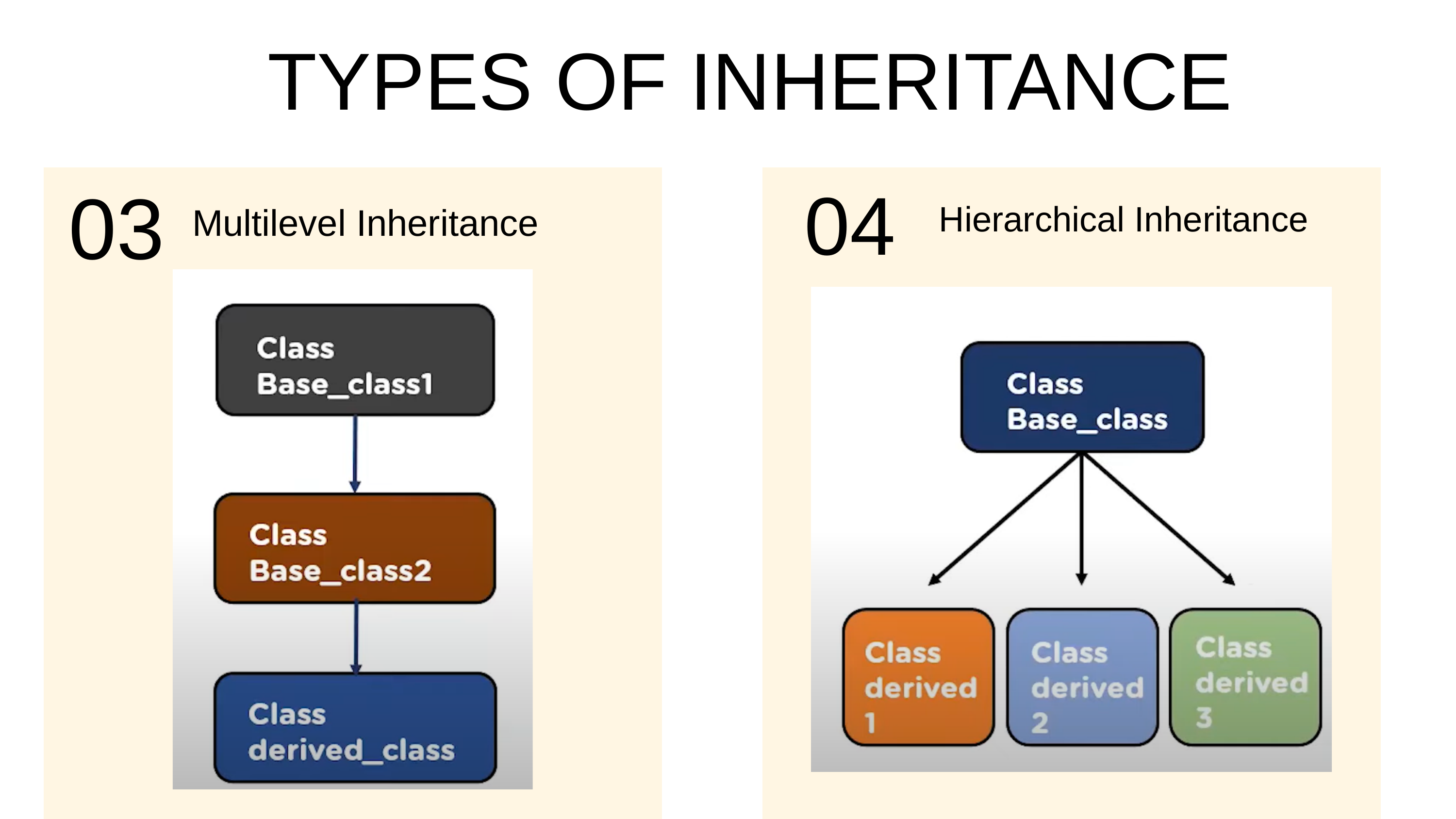

TYPES OF INHERITANCE
03
04

Hierarchical Inheritance
Multilevel Inheritance